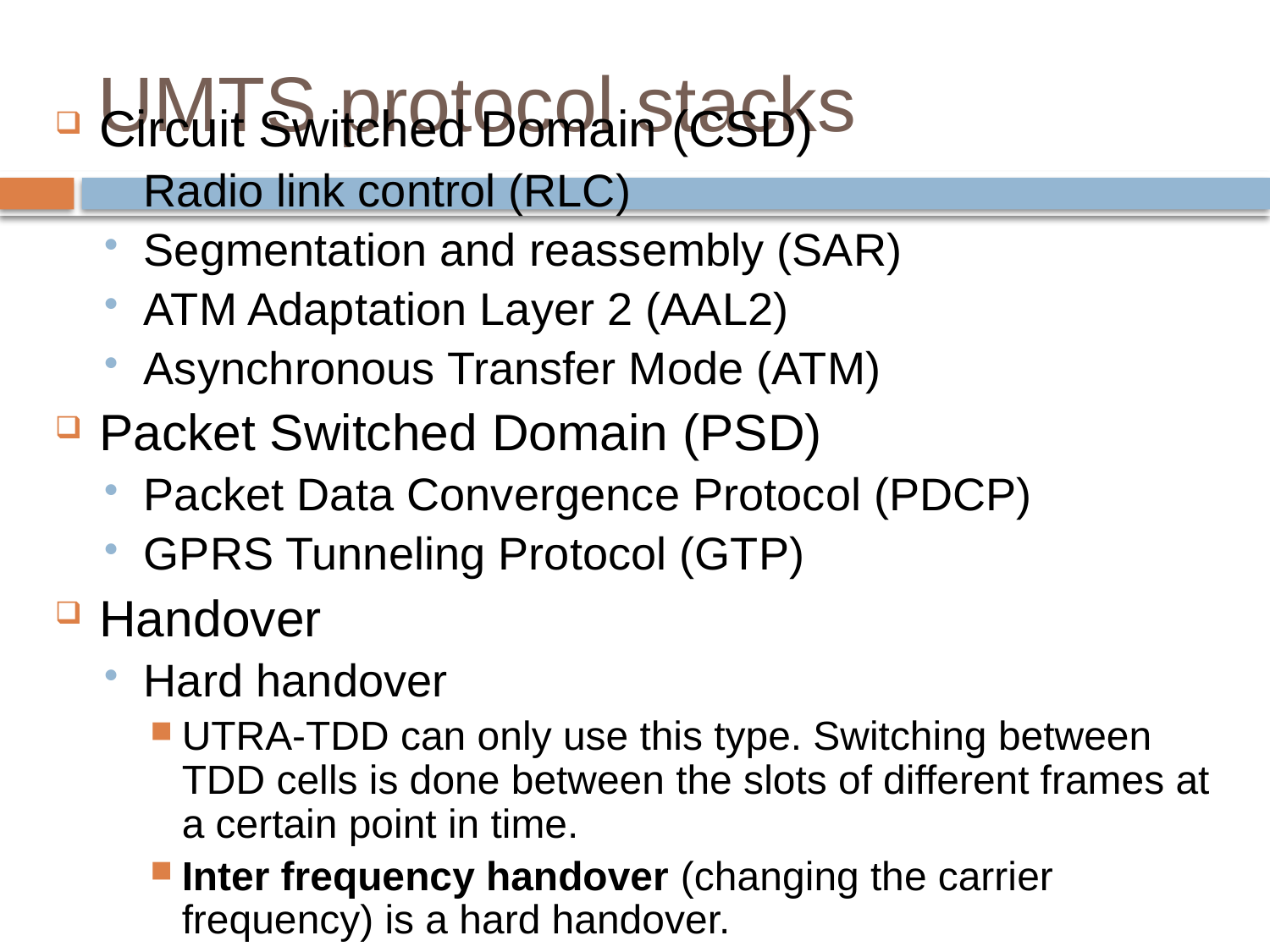

# UMTS protocol stacks
Circuit Switched Domain (CSD)
Radio link control (RLC)
Segmentation and reassembly (SAR)
ATM Adaptation Layer 2 (AAL2)
Asynchronous Transfer Mode (ATM)
Packet Switched Domain (PSD)
Packet Data Convergence Protocol (PDCP)
GPRS Tunneling Protocol (GTP)
Handover
Hard handover
UTRA-TDD can only use this type. Switching between TDD cells is done between the slots of different frames at a certain point in time.
Inter frequency handover (changing the carrier frequency) is a hard handover.
All inter system handover are hard handovers in UMTS (to and from GSM or IMT-2000 systems).
During a compressed mode which enables a UE to listen into GSM or other frequency bands, the spreading factor can be lowered or less data is sent before and after the break in transmission.
Soft handover: In CDMA they use macro diversity. A UE receiving data from different antennas at the same time makes a handover soft.